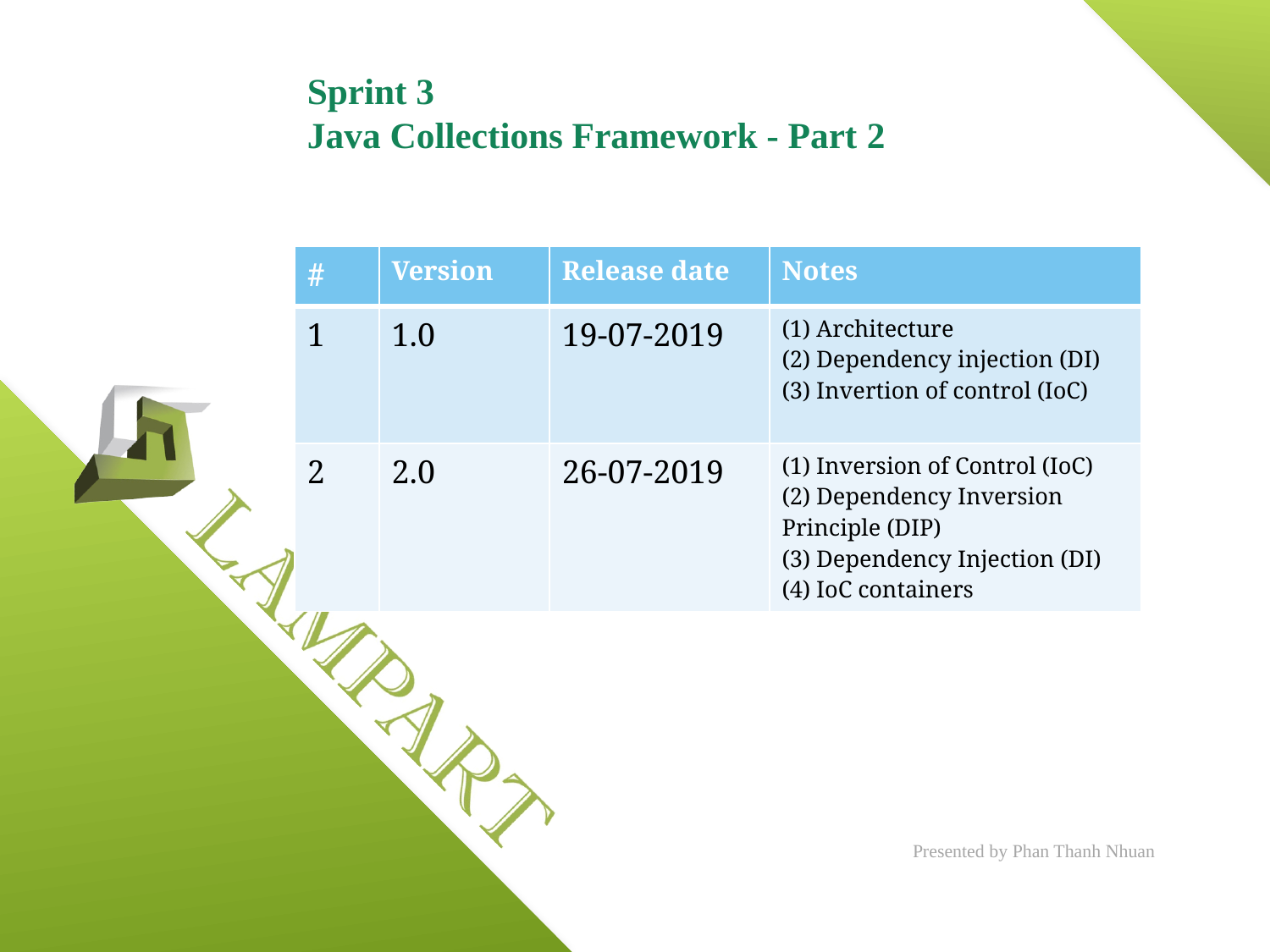

# Sprint 3 Java Collections Framework - Part 2
| # | Version | Release date | Notes |
| --- | --- | --- | --- |
| 1 | 1.0 | 19-07-2019 | (1) Architecture (2) Dependency injection (DI) (3) Invertion of control (IoC) |
| 2 | 2.0 | 26-07-2019 | (1) Inversion of Control (IoC) (2) Dependency Inversion Principle (DIP) (3) Dependency Injection (DI) (4) IoC containers |
Presented by Phan Thanh Nhuan